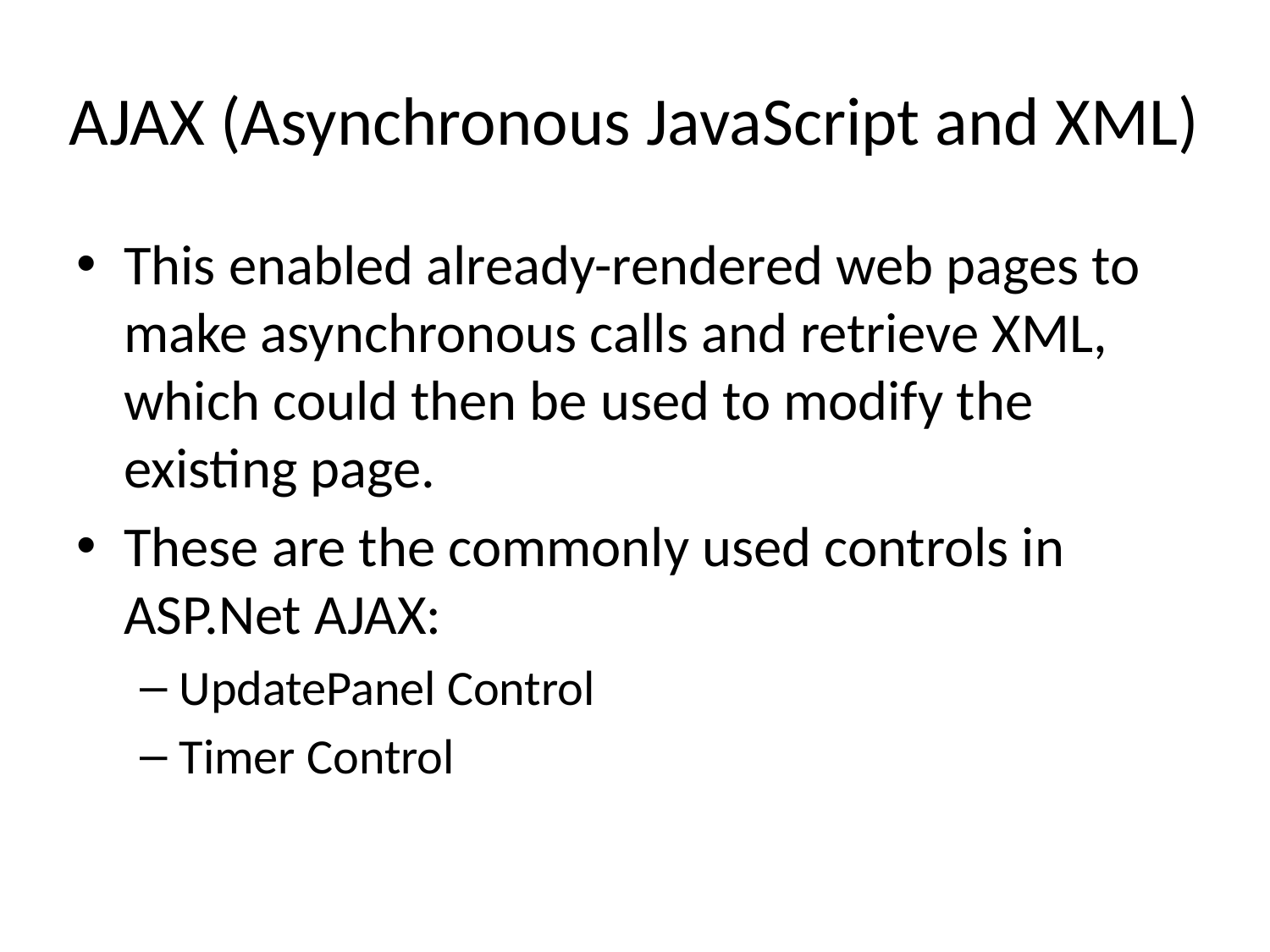

# AJAX (Asynchronous JavaScript and XML)
This enabled already-rendered web pages to make asynchronous calls and retrieve XML, which could then be used to modify the existing page.
These are the commonly used controls in ASP.Net AJAX:
UpdatePanel Control
Timer Control